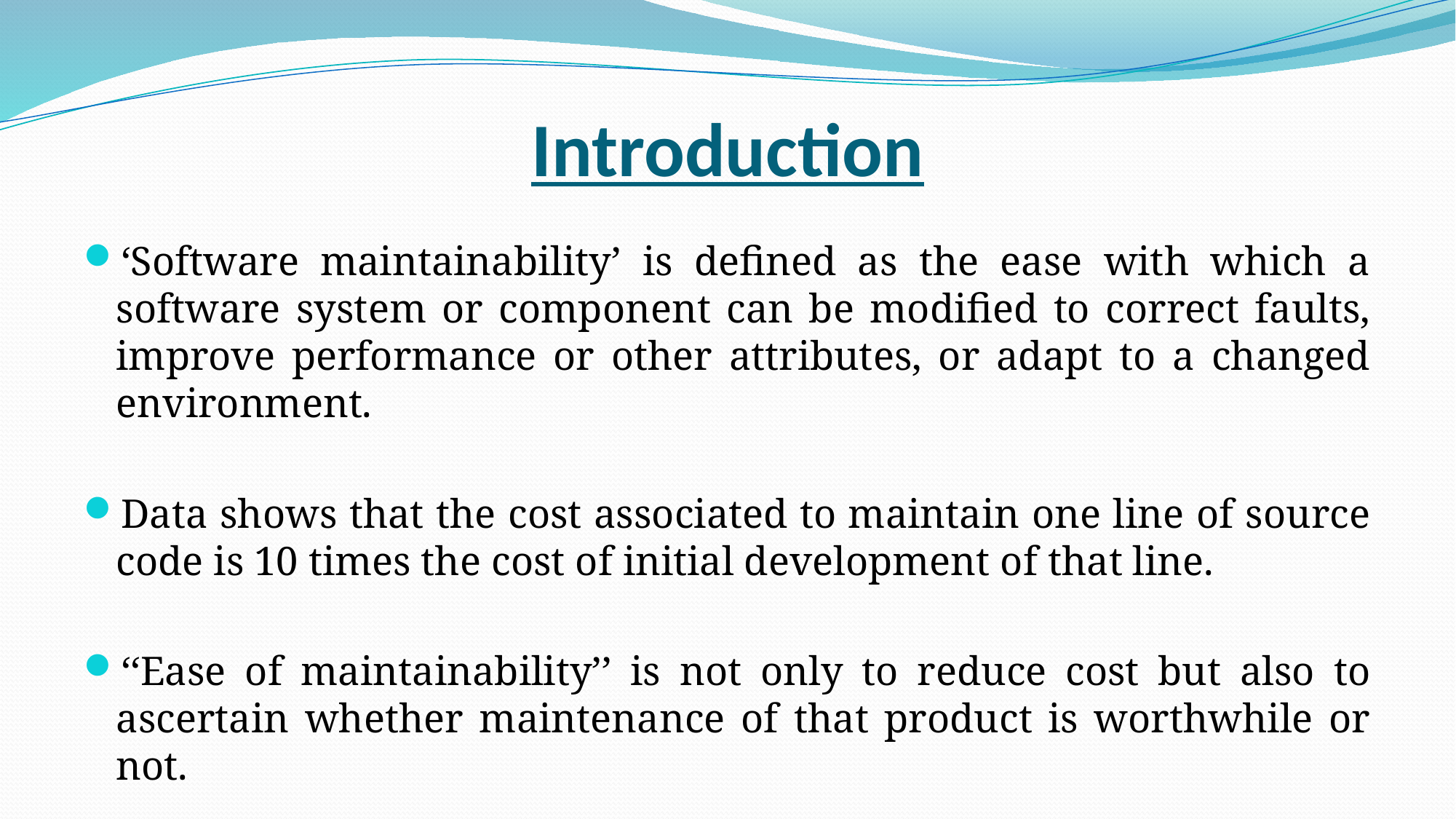

# Introduction
‘Software maintainability’ is defined as the ease with which a software system or component can be modified to correct faults, improve performance or other attributes, or adapt to a changed environment.

Data shows that the cost associated to maintain one line of source code is 10 times the cost of initial development of that line.

‘‘Ease of maintainability’’ is not only to reduce cost but also to ascertain whether maintenance of that product is worthwhile or not.